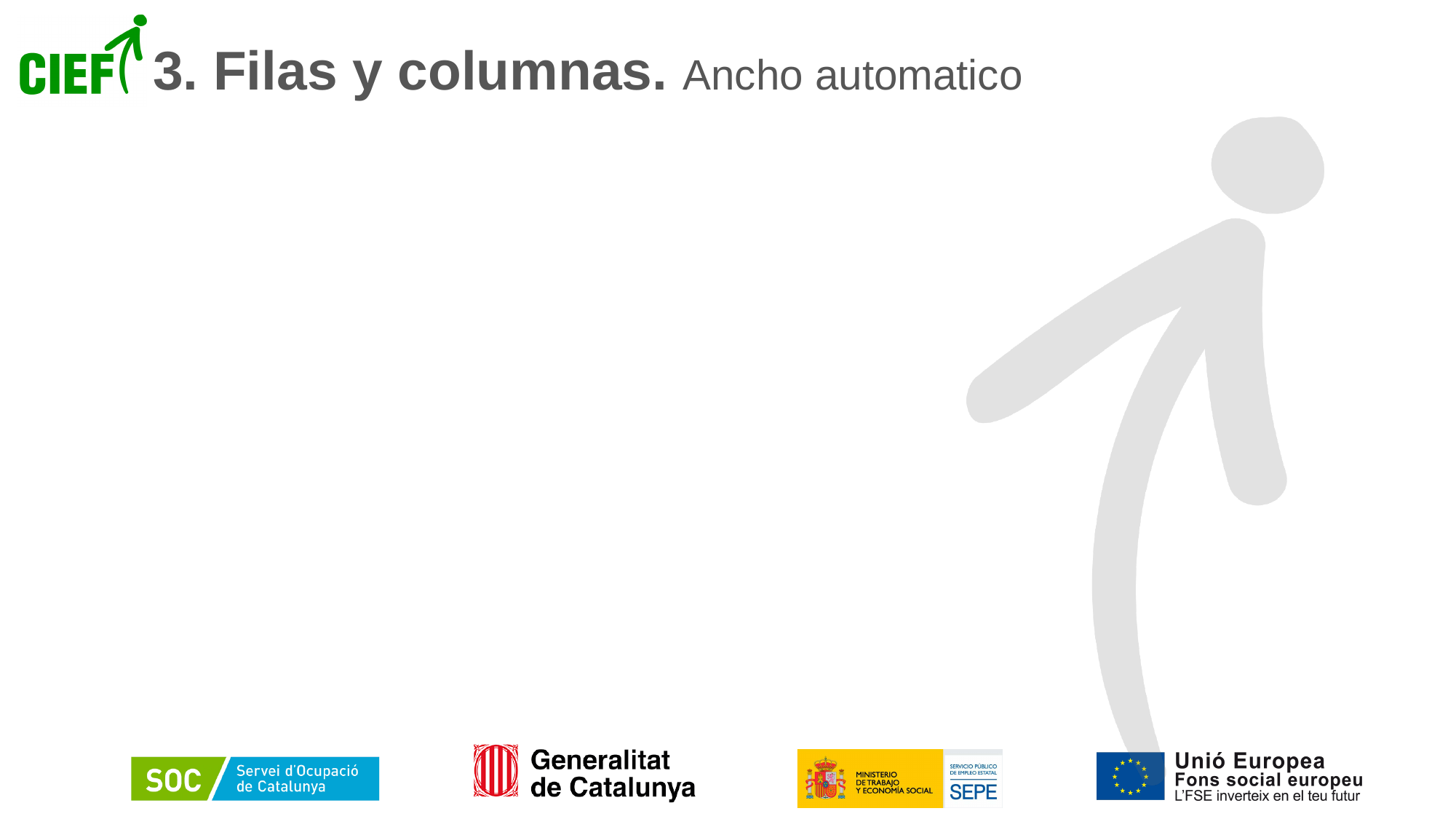

# 3. Filas y columnas. Ancho automatico

16